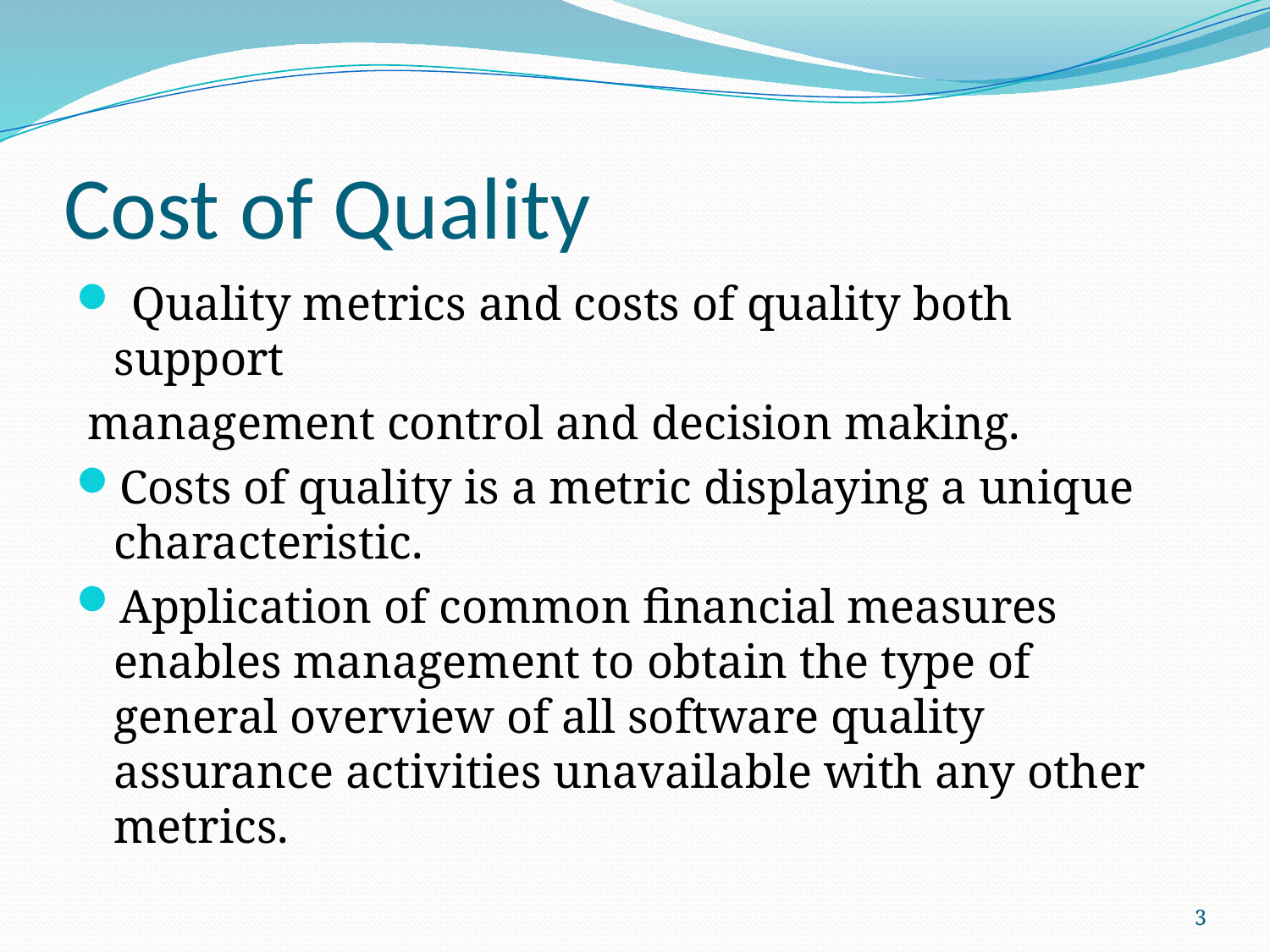

# Cost of Quality
 Quality metrics and costs of quality both support
 management control and decision making.
Costs of quality is a metric displaying a unique characteristic.
Application of common financial measures enables management to obtain the type of general overview of all software quality assurance activities unavailable with any other metrics.
3